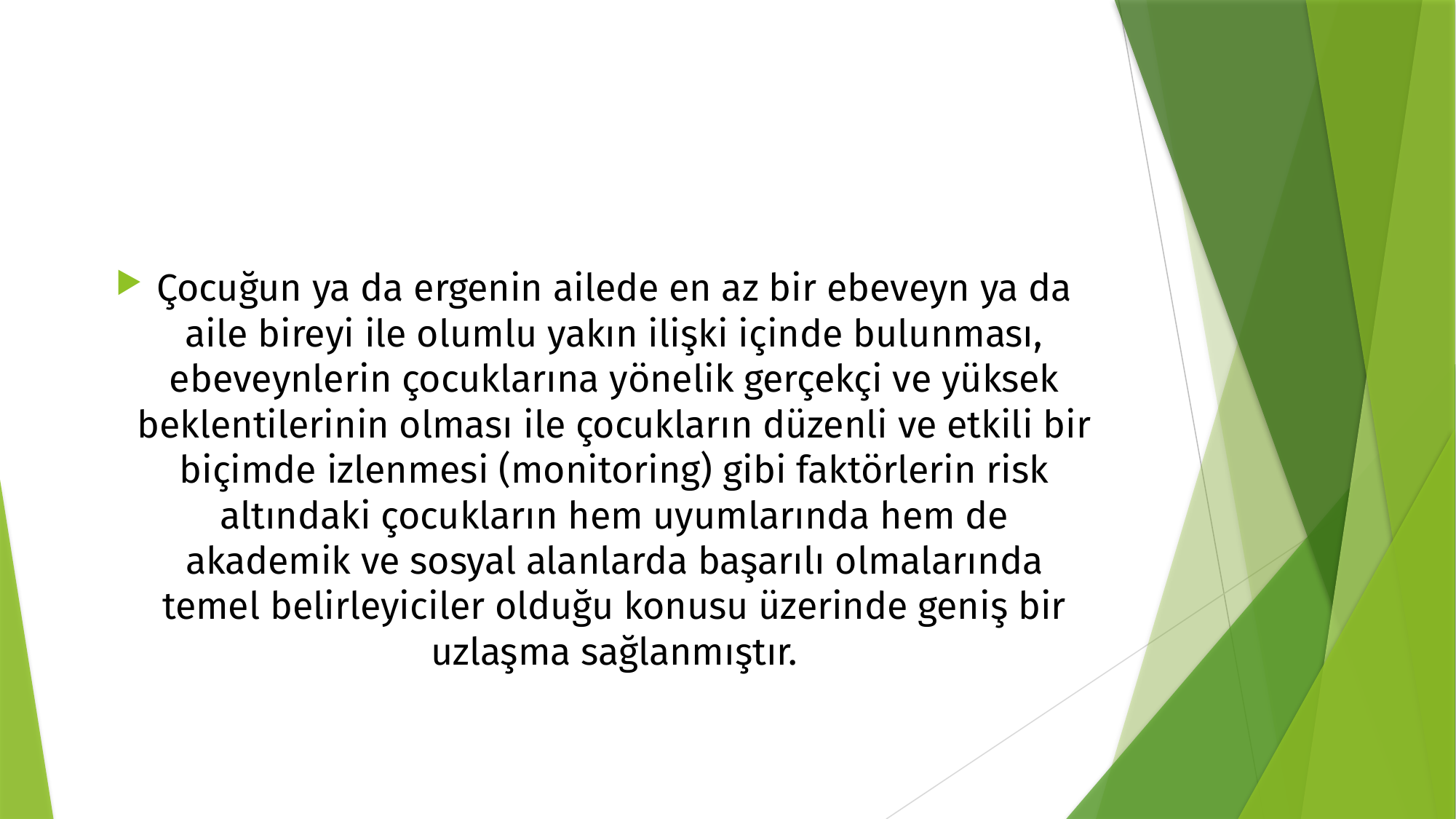

Çocuğun ya da ergenin ailede en az bir ebeveyn ya da aile bireyi ile olumlu yakın ilişki içinde bulunması, ebeveynlerin çocuklarına yönelik gerçekçi ve yüksek beklentilerinin olması ile çocukların düzenli ve etkili bir biçimde izlenmesi (monitoring) gibi faktörlerin risk altındaki çocukların hem uyumlarında hem de akademik ve sosyal alanlarda başarılı olmalarında temel belirleyiciler olduğu konusu üzerinde geniş bir uzlaşma sağlanmıştır.